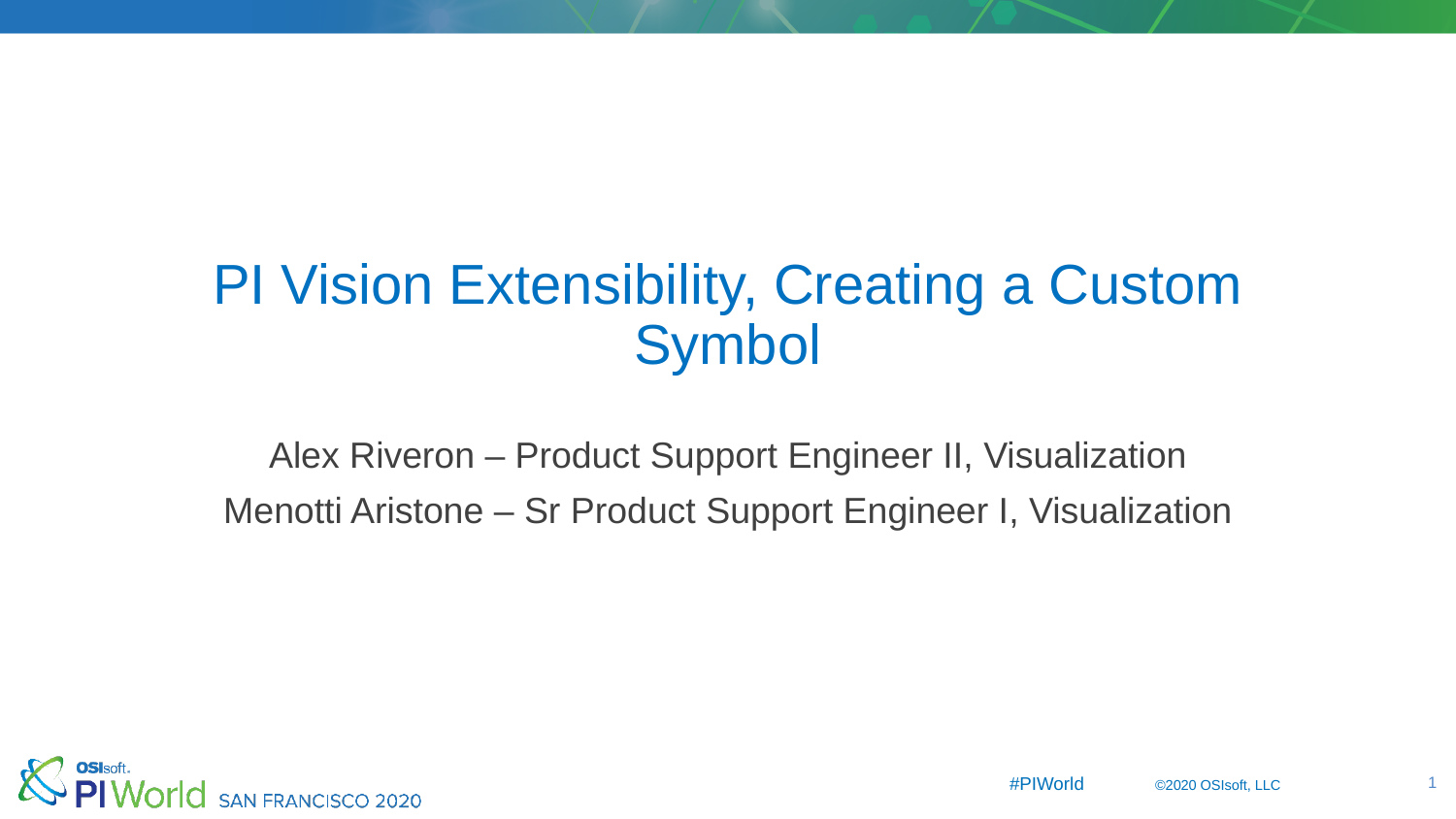

# PI Vision Extensibility, Creating a Custom Symbol
Alex Riveron – Product Support Engineer II, Visualization
Menotti Aristone – Sr Product Support Engineer I, Visualization

1